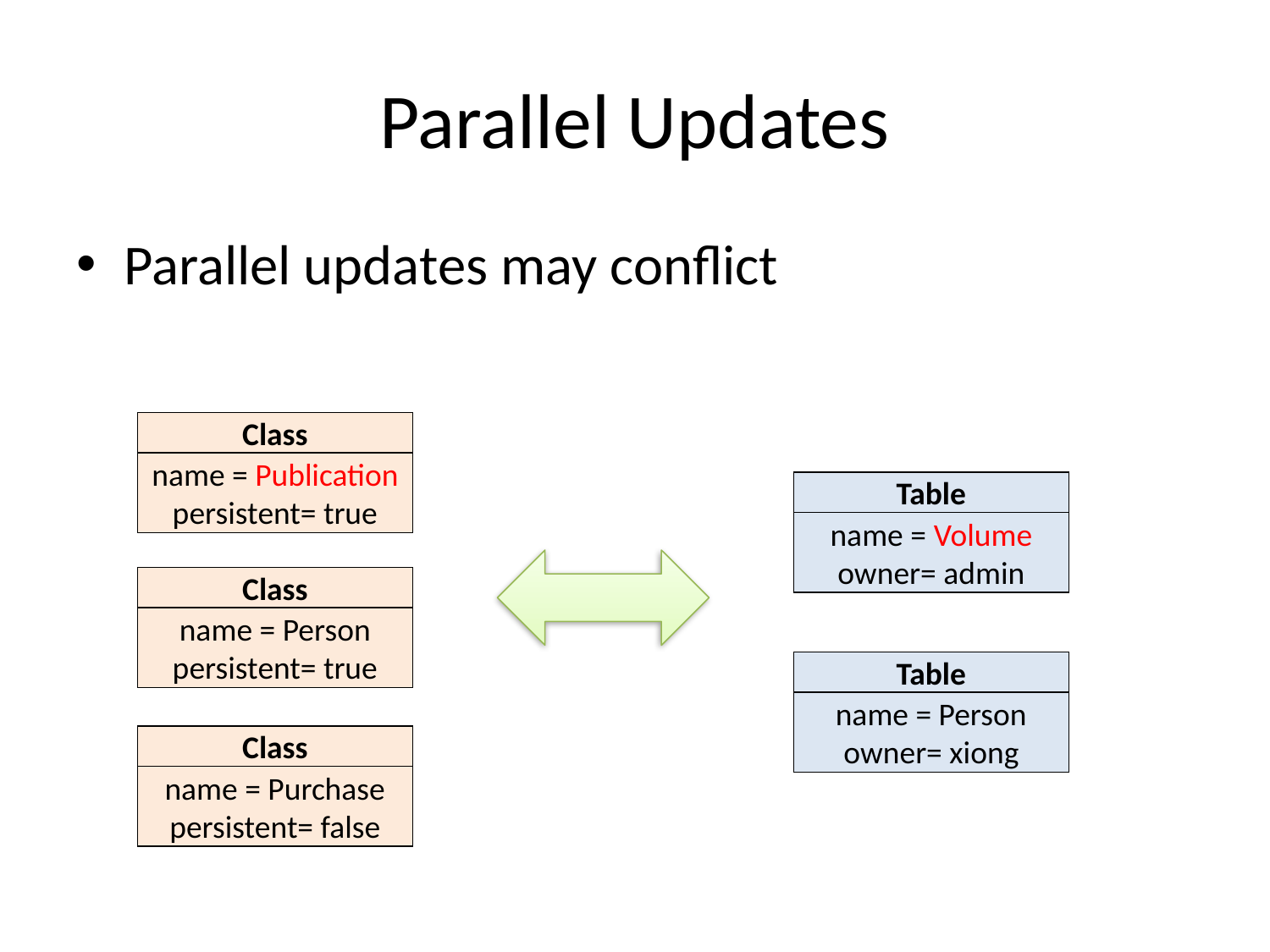

# Parallel Updates
Parallel updates may conflict
Class
name = Publication
persistent= true
Table
name = Volume
owner= admin

Class
name = Person
persistent= true
Table
name = Person
owner= xiong
Class
name = Purchase
persistent= false